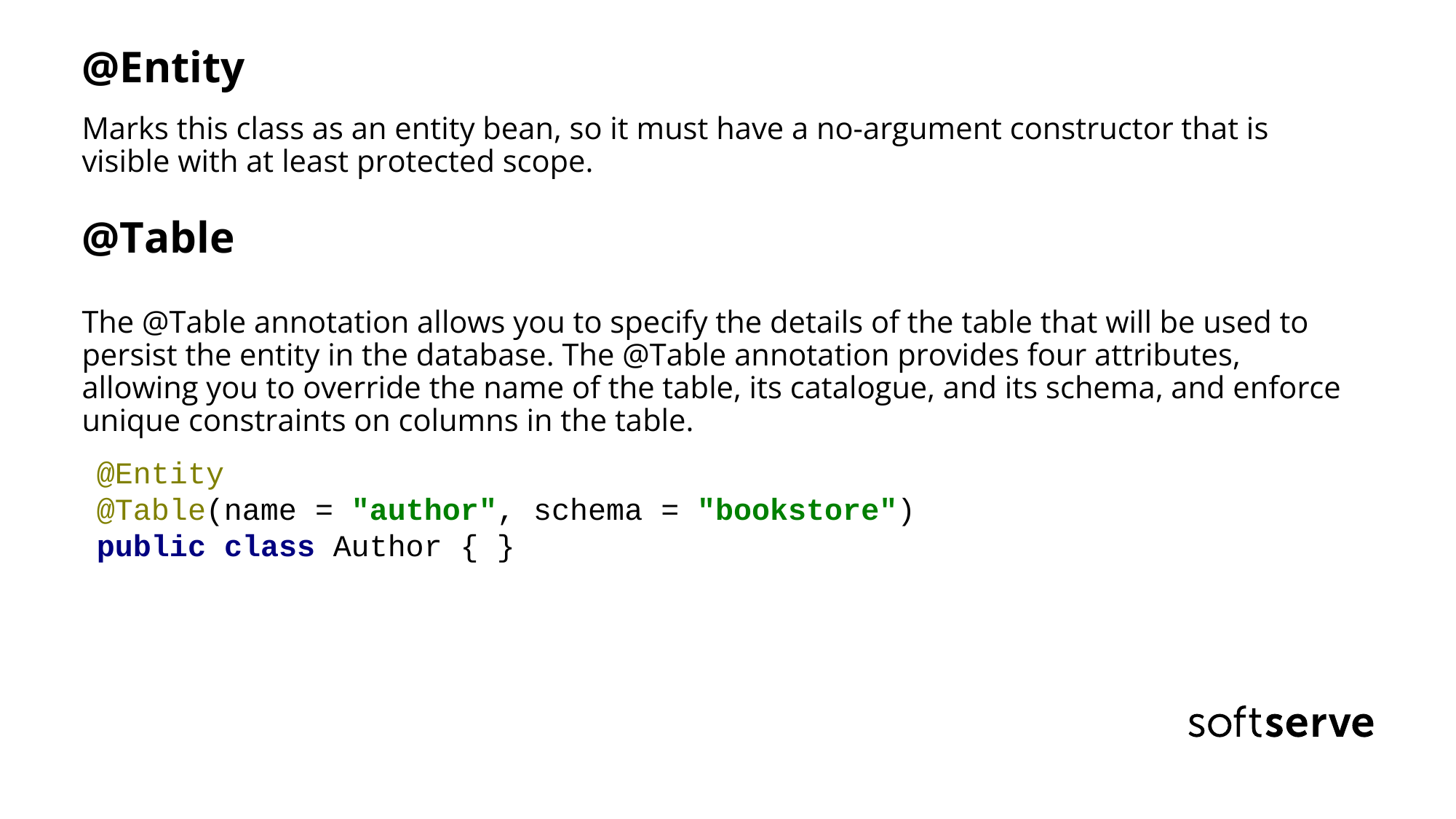

@Entity
Marks this class as an entity bean, so it must have a no-argument constructor that is visible with at least protected scope.
@Table
The @Table annotation allows you to specify the details of the table that will be used to persist the entity in the database. The @Table annotation provides four attributes, allowing you to override the name of the table, its catalogue, and its schema, and enforce unique constraints on columns in the table.

@Entity
@Table(name = "author", schema = "bookstore")
public class Author { }